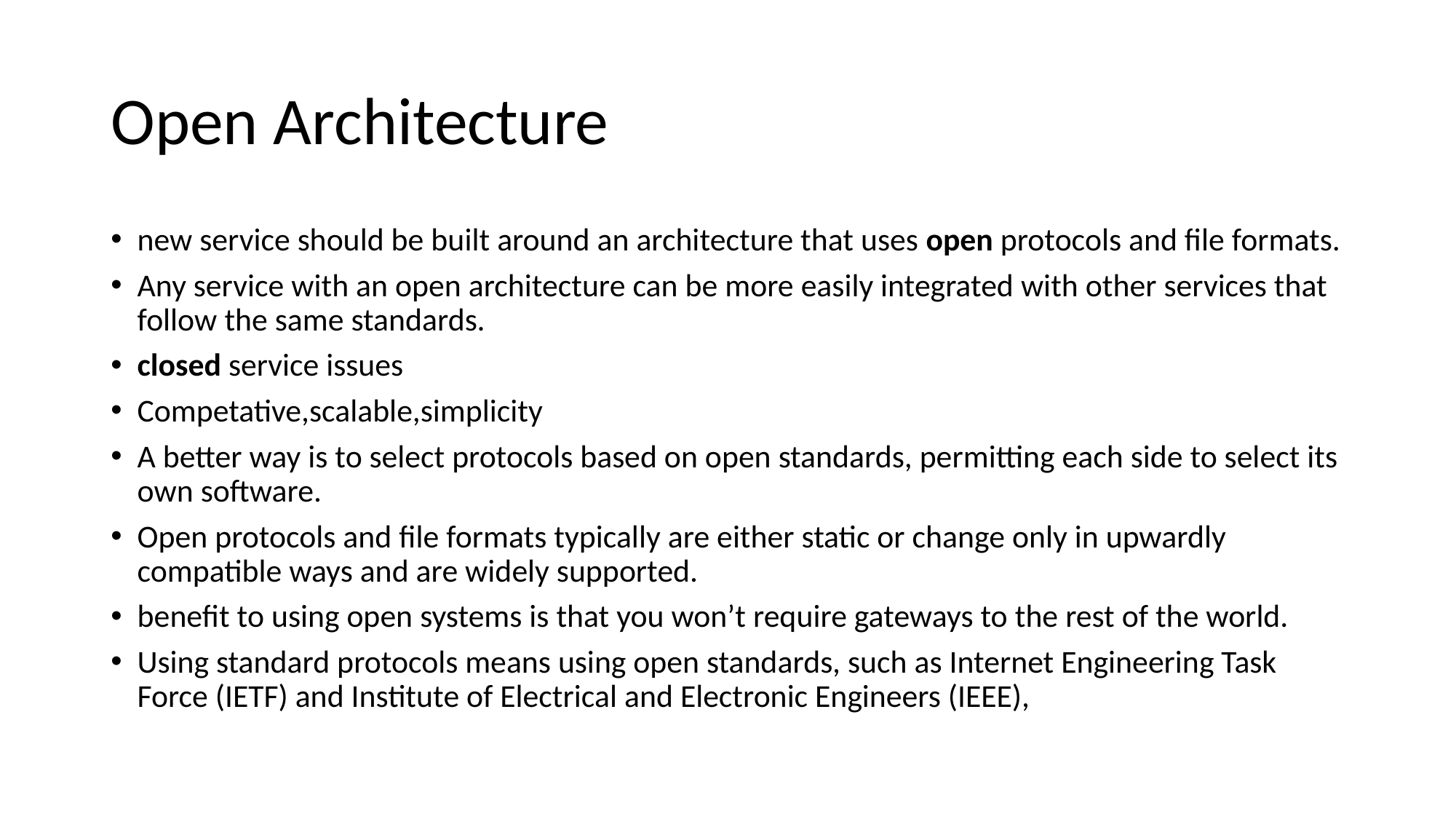

# Open Architecture
new service should be built around an architecture that uses open protocols and file formats.
Any service with an open architecture can be more easily integrated with other services that follow the same standards.
closed service issues
Competative,scalable,simplicity
A better way is to select protocols based on open standards, permitting each side to select its own software.
Open protocols and file formats typically are either static or change only in upwardly compatible ways and are widely supported.
benefit to using open systems is that you won’t require gateways to the rest of the world.
Using standard protocols means using open standards, such as Internet Engineering Task Force (IETF) and Institute of Electrical and Electronic Engineers (IEEE),